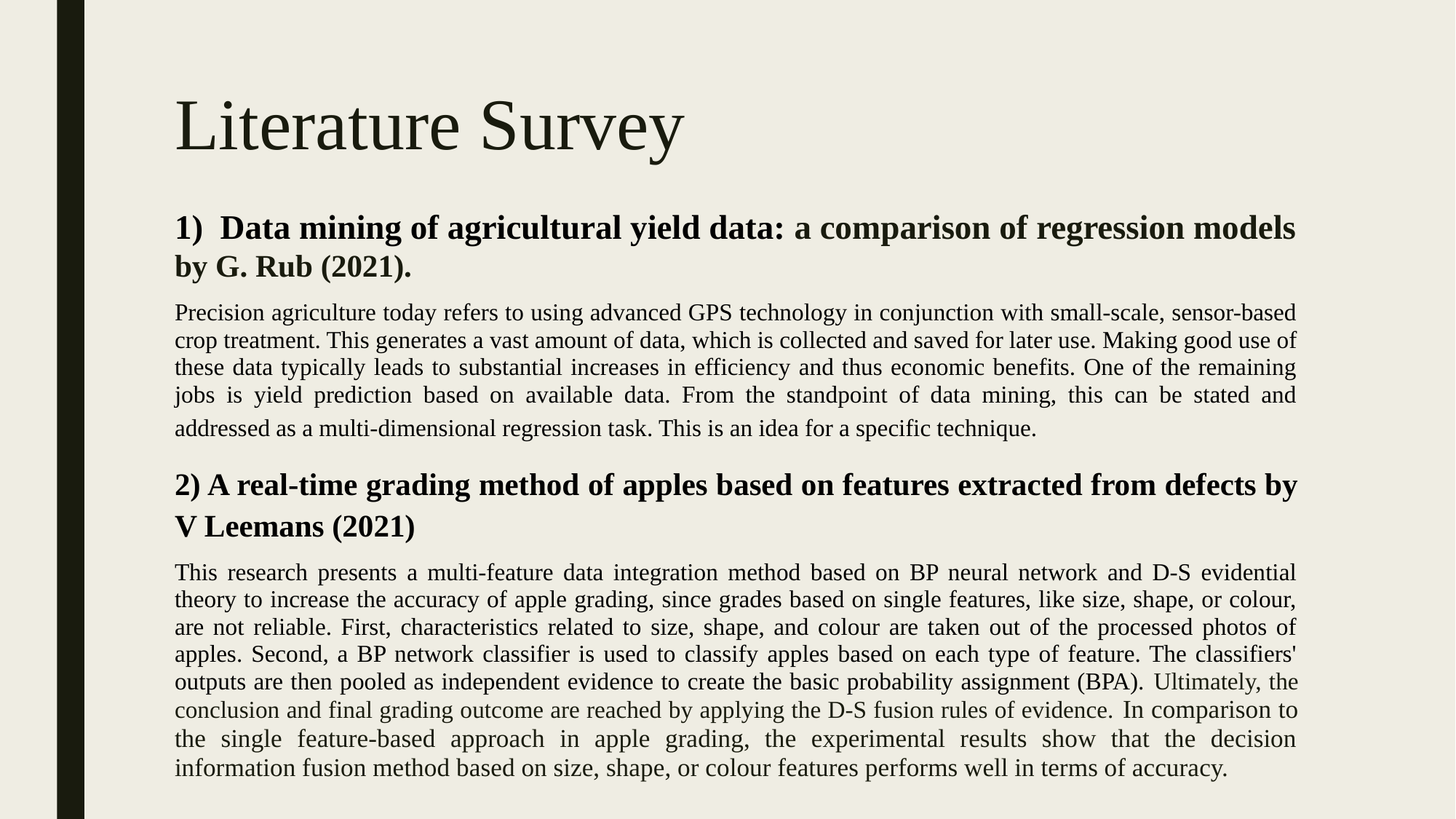

# Literature Survey
1)  Data mining of agricultural yield data: a comparison of regression models by G. Rub (2021).
Precision agriculture today refers to using advanced GPS technology in conjunction with small-scale, sensor-based crop treatment. This generates a vast amount of data, which is collected and saved for later use. Making good use of these data typically leads to substantial increases in efficiency and thus economic benefits. One of the remaining jobs is yield prediction based on available data. From the standpoint of data mining, this can be stated and addressed as a multi-dimensional regression task. This is an idea for a specific technique.
2) A real-time grading method of apples based on features extracted from defects by V Leemans (2021)
This research presents a multi-feature data integration method based on BP neural network and D-S evidential theory to increase the accuracy of apple grading, since grades based on single features, like size, shape, or colour, are not reliable. First, characteristics related to size, shape, and colour are taken out of the processed photos of apples. Second, a BP network classifier is used to classify apples based on each type of feature. The classifiers' outputs are then pooled as independent evidence to create the basic probability assignment (BPA). Ultimately, the conclusion and final grading outcome are reached by applying the D-S fusion rules of evidence. In comparison to the single feature-based approach in apple grading, the experimental results show that the decision information fusion method based on size, shape, or colour features performs well in terms of accuracy.